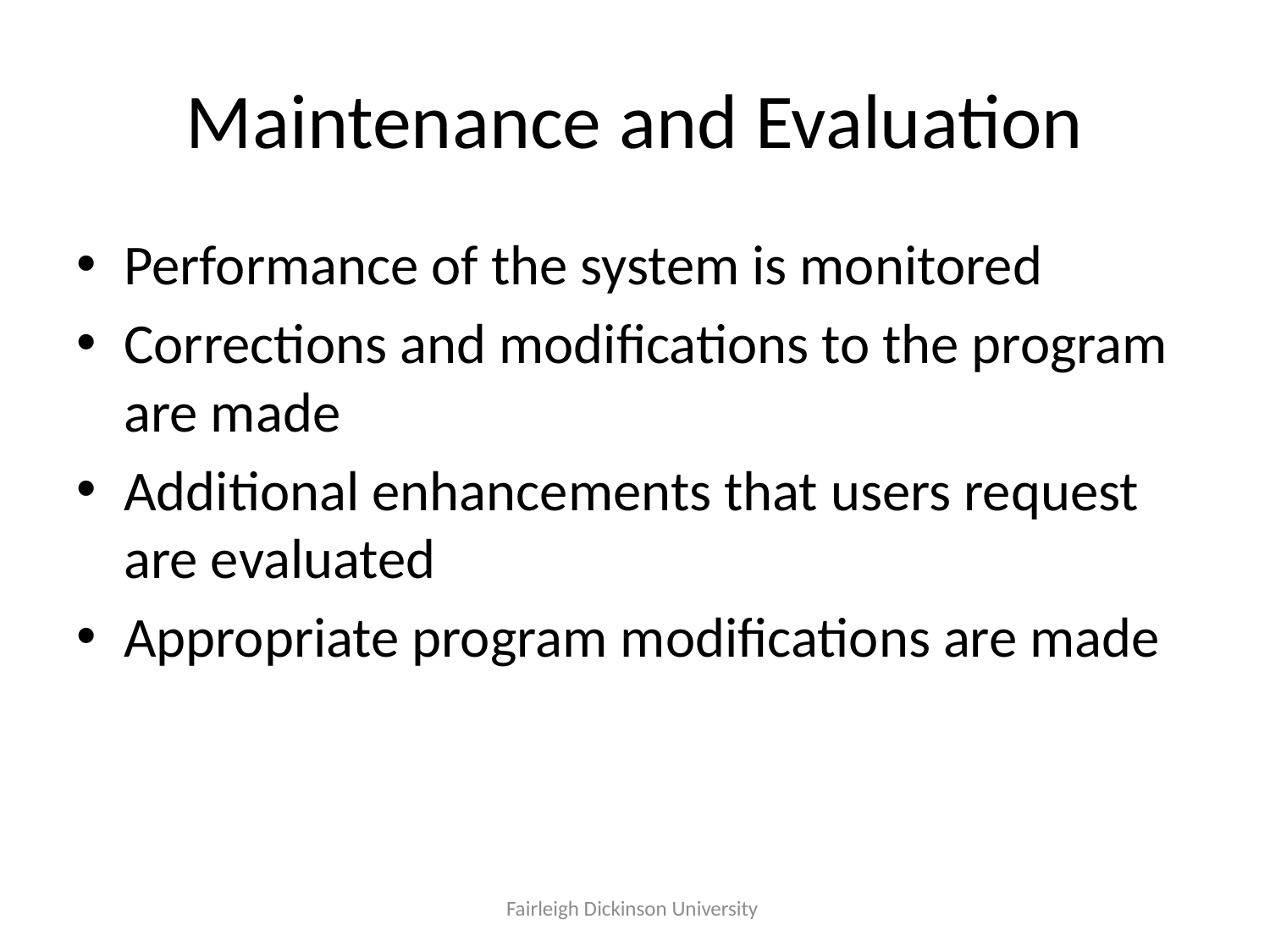

# Maintenance and Evaluation
Performance of the system is monitored
Corrections and modifications to the program are made
Additional enhancements that users request are evaluated
Appropriate program modifications are made
Fairleigh Dickinson University